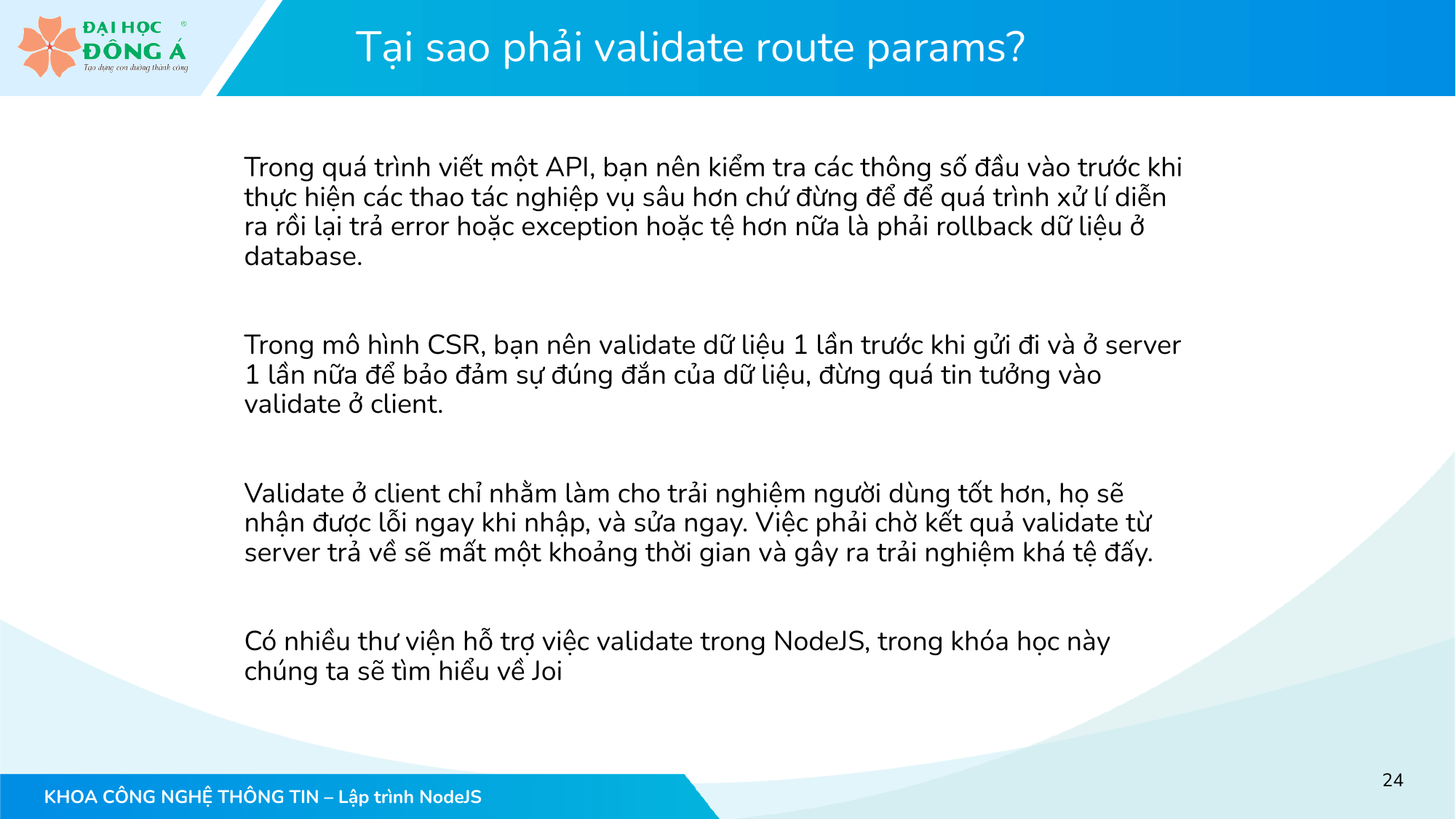

# Tại sao phải validate route params?
Trong quá trình viết một API, bạn nên kiểm tra các thông số đầu vào trước khi thực hiện các thao tác nghiệp vụ sâu hơn chứ đừng để để quá trình xử lí diễn ra rồi lại trả error hoặc exception hoặc tệ hơn nữa là phải rollback dữ liệu ở database.

Trong mô hình CSR, bạn nên validate dữ liệu 1 lần trước khi gửi đi và ở server 1 lần nữa để bảo đảm sự đúng đắn của dữ liệu, đừng quá tin tưởng vào validate ở client.

Validate ở client chỉ nhằm làm cho trải nghiệm người dùng tốt hơn, họ sẽ nhận được lỗi ngay khi nhập, và sửa ngay. Việc phải chờ kết quả validate từ server trả về sẽ mất một khoảng thời gian và gây ra trải nghiệm khá tệ đấy.

Có nhiều thư viện hỗ trợ việc validate trong NodeJS, trong khóa học này chúng ta sẽ tìm hiểu về Joi
24
KHOA CÔNG NGHỆ THÔNG TIN – Lập trình NodeJS